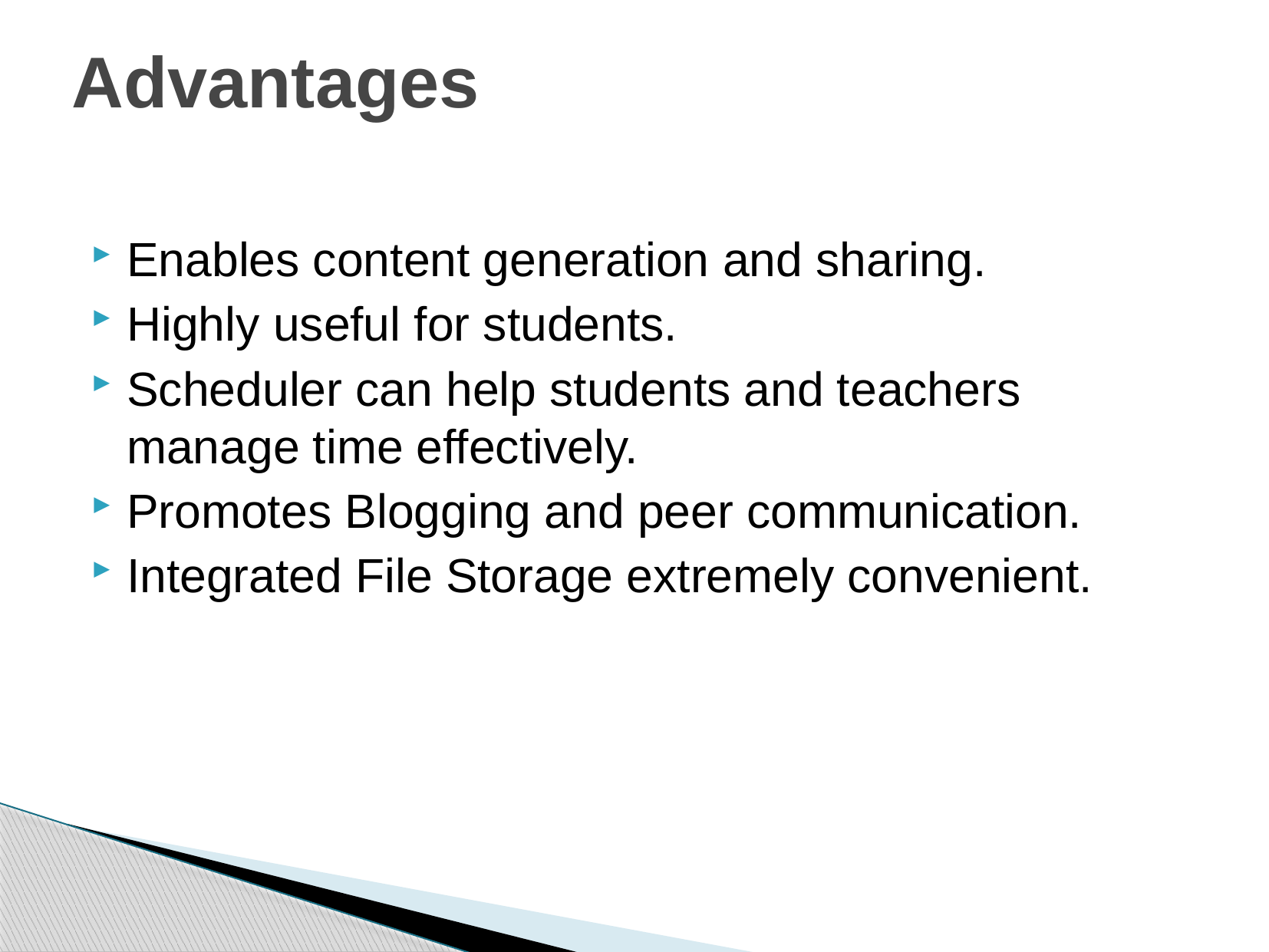

# Advantages
Enables content generation and sharing.
Highly useful for students.
Scheduler can help students and teachers manage time effectively.
Promotes Blogging and peer communication.
Integrated File Storage extremely convenient.